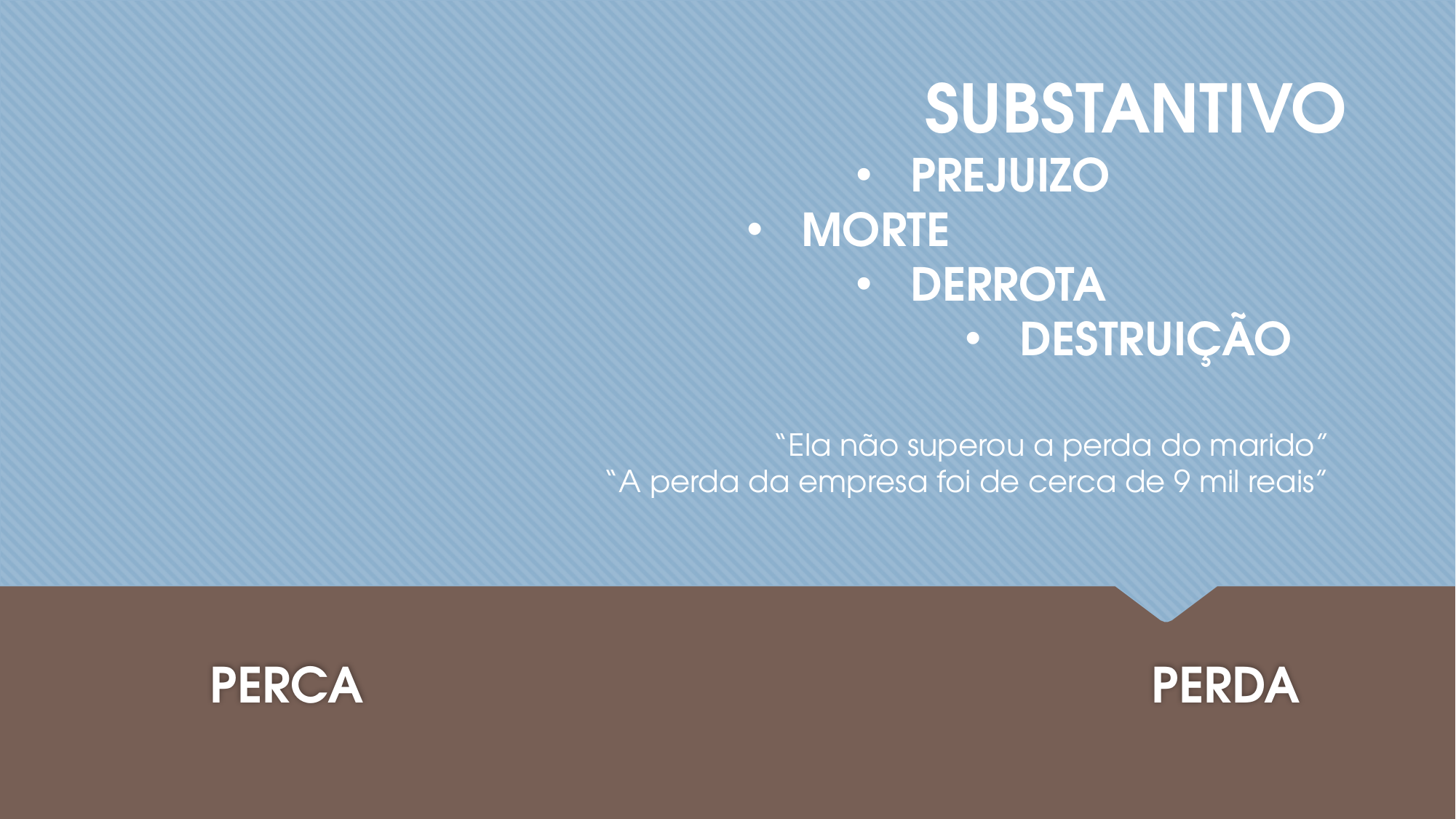

SUBSTANTIVO
PREJUIZO
MORTE
DERROTA
DESTRUIÇÃO
“Ela não superou a perda do marido”
“A perda da empresa foi de cerca de 9 mil reais”
       PERCA
                       	   PERDA